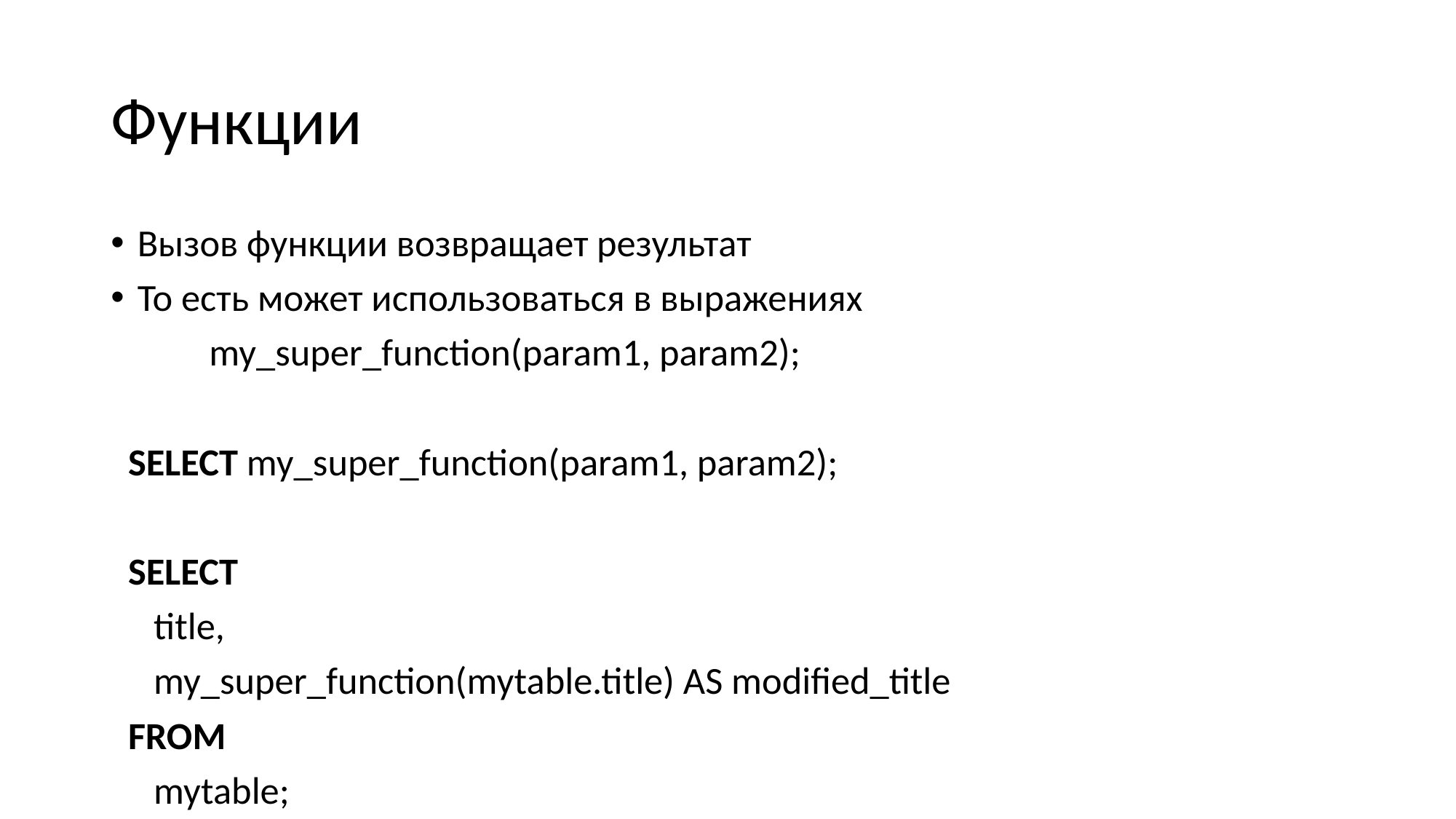

# Функции
Вызов функции возвращает результат
То есть может использоваться в выражениях
	my_super_function(param1, param2);

  SELECT my_super_function(param1, param2);

  SELECT
     title,
     my_super_function(mytable.title) AS modified_title
  FROM
     mytable;